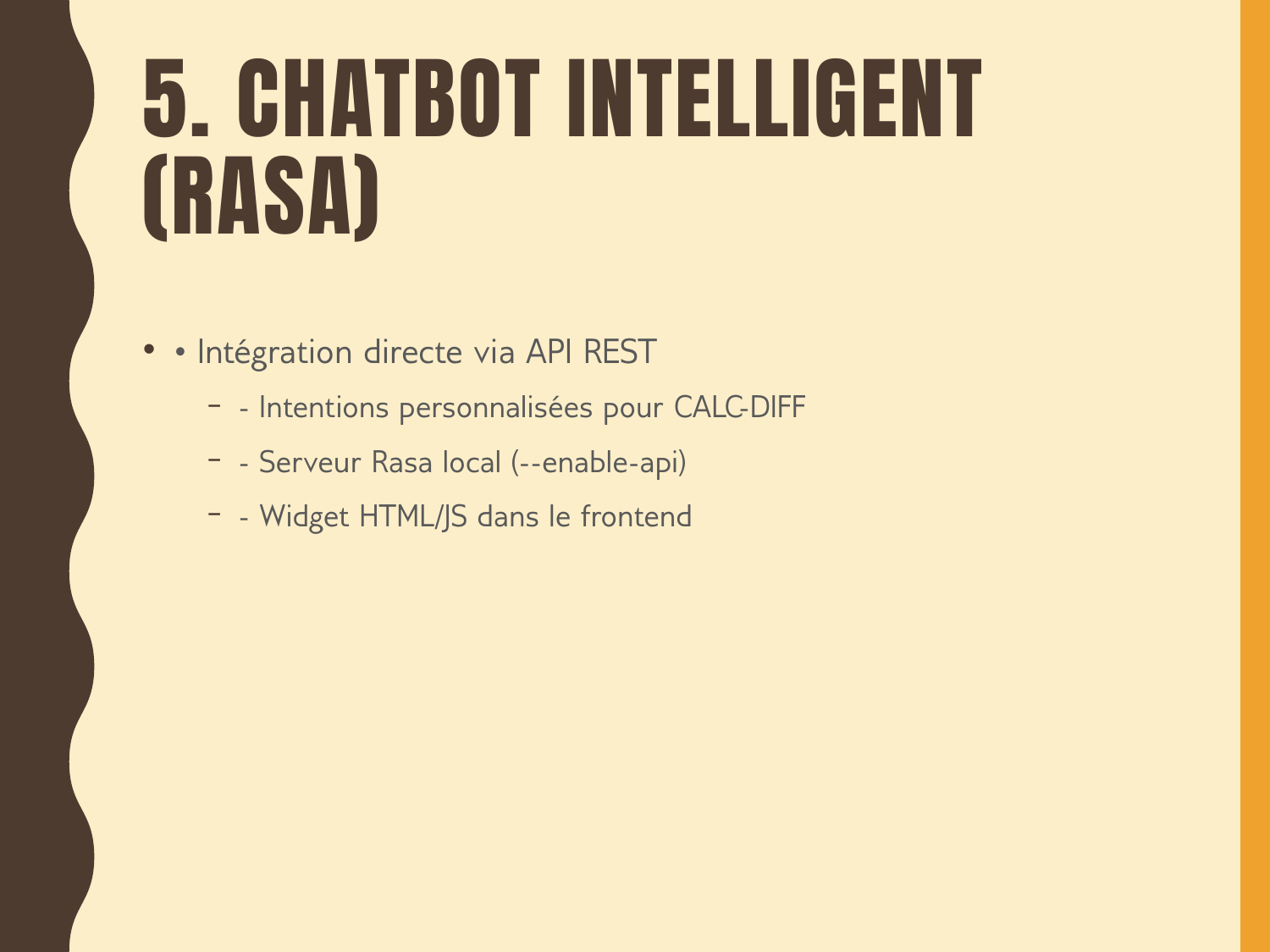

# 5. Chatbot Intelligent (Rasa)
• Intégration directe via API REST
- Intentions personnalisées pour CALC-DIFF
- Serveur Rasa local (--enable-api)
- Widget HTML/JS dans le frontend